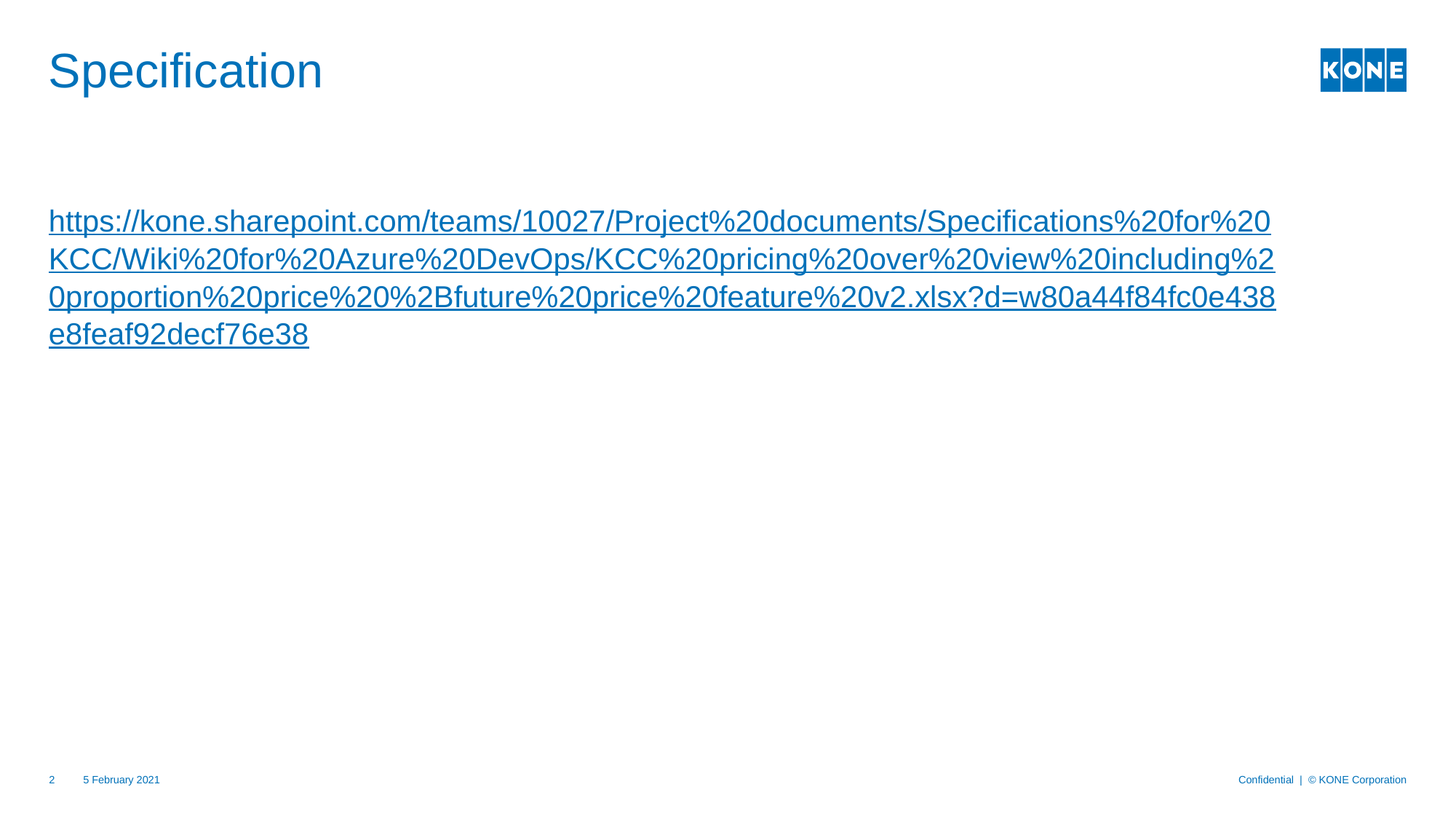

# Specification
https://kone.sharepoint.com/teams/10027/Project%20documents/Specifications%20for%20KCC/Wiki%20for%20Azure%20DevOps/KCC%20pricing%20over%20view%20including%20proportion%20price%20%2Bfuture%20price%20feature%20v2.xlsx?d=w80a44f84fc0e438e8feaf92decf76e38

2
5 February 2021
Confidential  |  © KONE Corporation